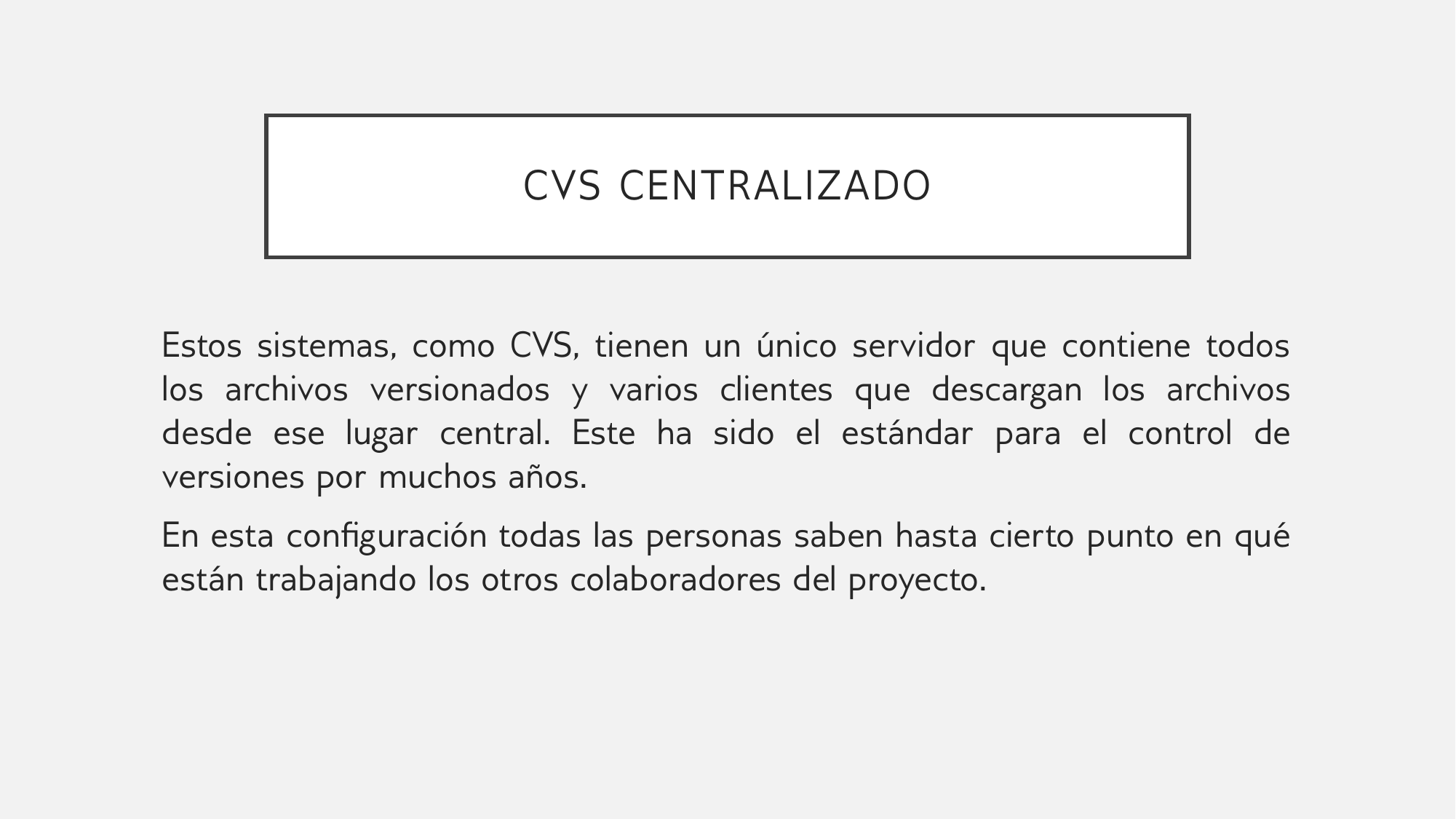

# CVS Centralizado
Estos sistemas, como CVS, tienen un único servidor que contiene todos los archivos versionados y varios clientes que descargan los archivos desde ese lugar central. Este ha sido el estándar para el control de versiones por muchos años.
En esta configuración todas las personas saben hasta cierto punto en qué están trabajando los otros colaboradores del proyecto.